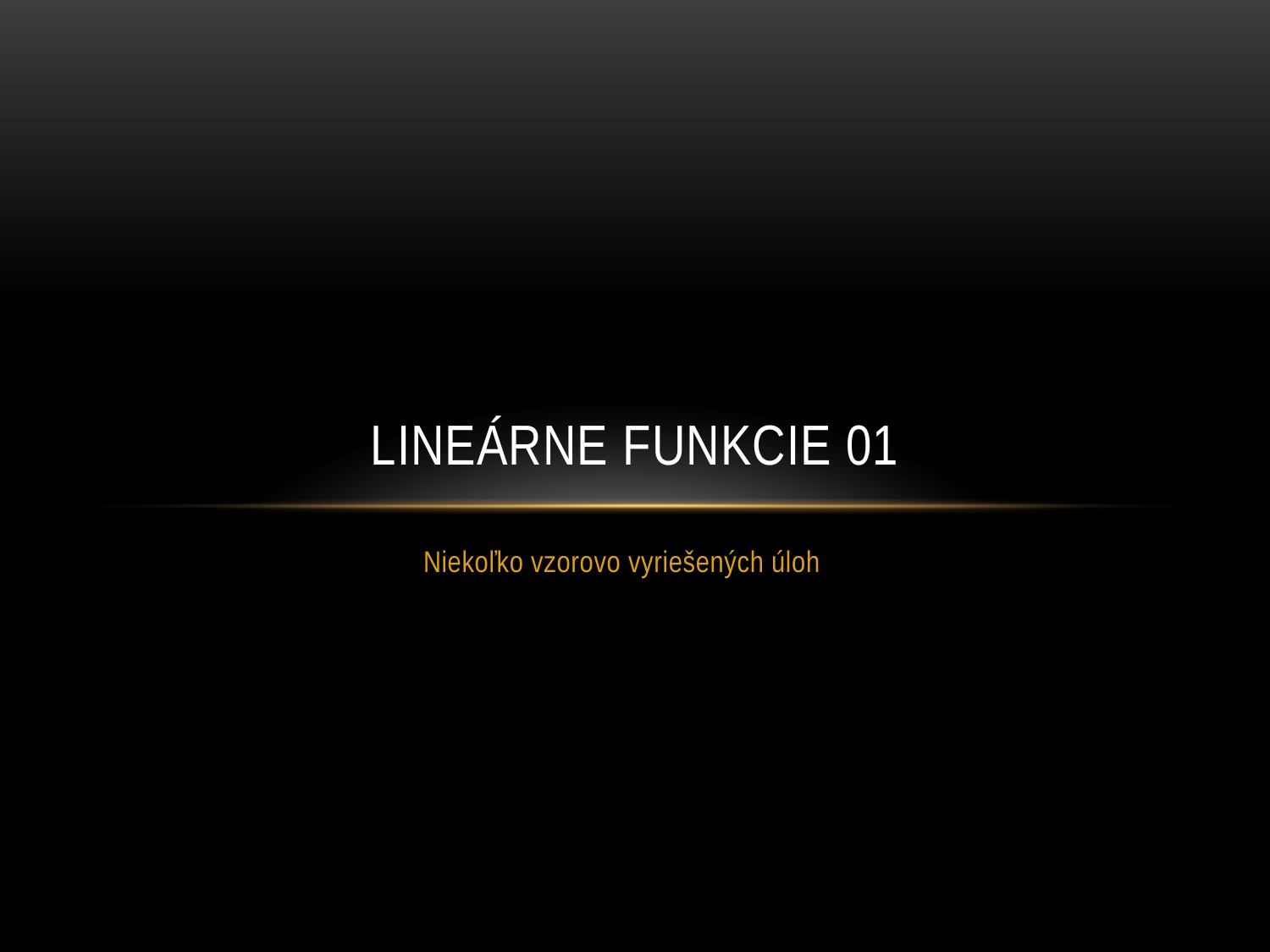

# Lineárne funkcie 01
Niekoľko vzorovo vyriešených úloh